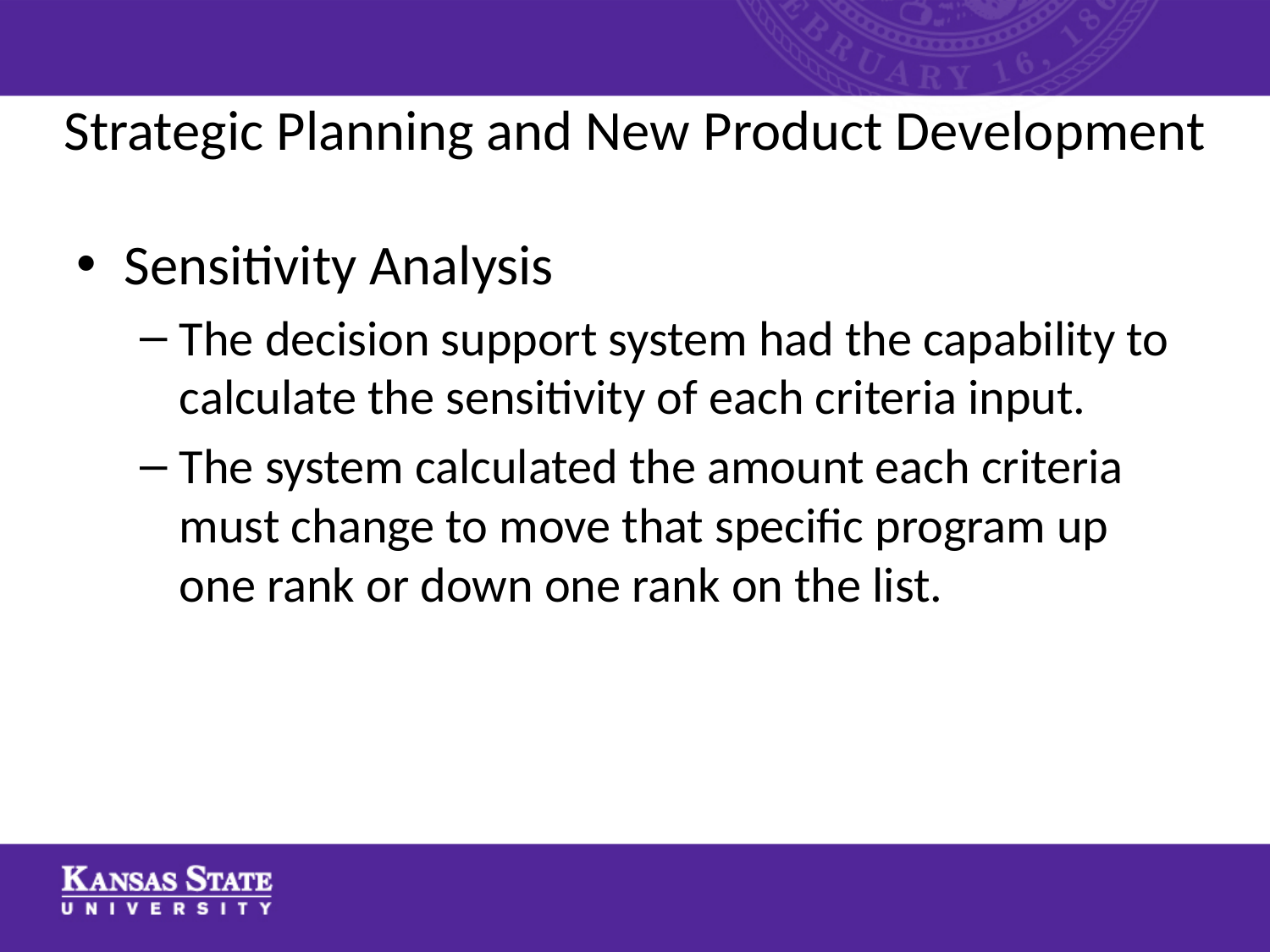

# Strategic Planning and New Product Development
Sensitivity Analysis
The decision support system had the capability to calculate the sensitivity of each criteria input.
The system calculated the amount each criteria must change to move that specific program up one rank or down one rank on the list.